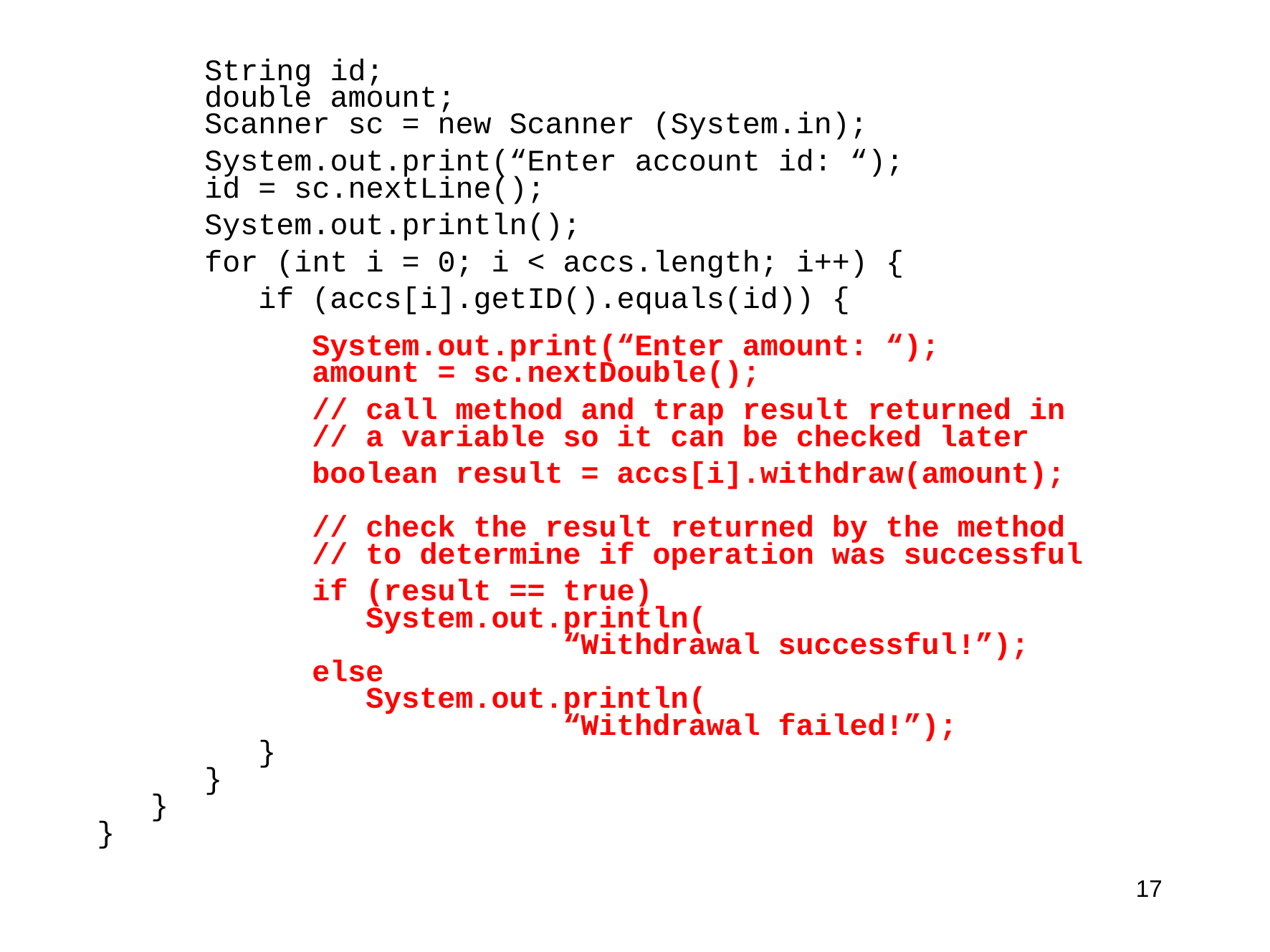

String id;
      double amount;
      Scanner sc = new Scanner (System.in);
      System.out.print(“Enter account id: “);
      id = sc.nextLine();
      System.out.println();
      for (int i = 0; i < accs.length; i++) {
         if (accs[i].getID().equals(id)) {
            System.out.print(“Enter amount: “);
            amount = sc.nextDouble();
            // call method and trap result returned in
            // a variable so it can be checked later
            boolean result = accs[i].withdraw(amount);

            // check the result returned by the method
            // to determine if operation was successful
            if (result == true)
               System.out.println(
                          “Withdrawal successful!”);
            else
               System.out.println(
                          “Withdrawal failed!”);
         }
      }
   }
}
17